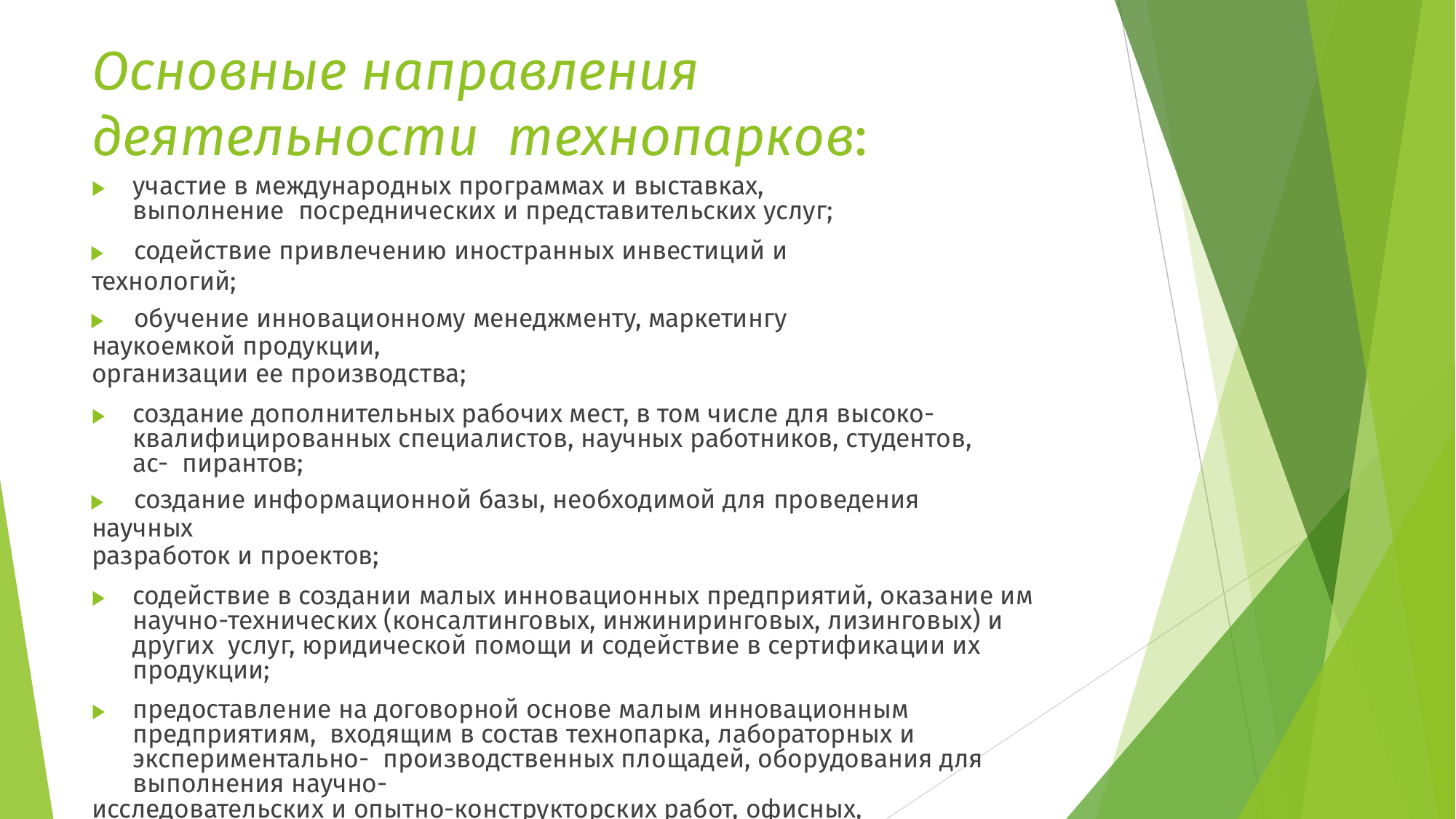

# Основные направления деятельности  технопарков:
▶	участие в международных программах и выставках, выполнение  посреднических и представительских услуг;
▶	содействие привлечению иностранных инвестиций и технологий;
▶	обучение инновационному менеджменту, маркетингу наукоемкой продукции,
организации ее производства;
▶	создание дополнительных рабочих мест, в том числе для высоко-  квалифицированных специалистов, научных работников, студентов, ас-  пирантов;
▶	создание информационной базы, необходимой для проведения научных
разработок и проектов;
▶	содействие в создании малых инновационных предприятий, оказание им  научно-технических (консалтинговых, инжиниринговых, лизинговых) и других  услуг, юридической помощи и содействие в сертификации их продукции;
▶	предоставление на договорной основе малым инновационным предприятиям,  входящим в состав технопарка, лабораторных и экспериментально-  производственных площадей, оборудования для выполнения научно-
исследовательских и опытно-конструкторских работ, офисных,  демонстрационных и конференц-помещений;
▶	анализ, отбор инновационных проектов, оценка коммерческого риска
инновационных предложений, маркетинг соответствующих продуктов, поиск
партнеров и источников финансирования, содействие в страховании проектов.